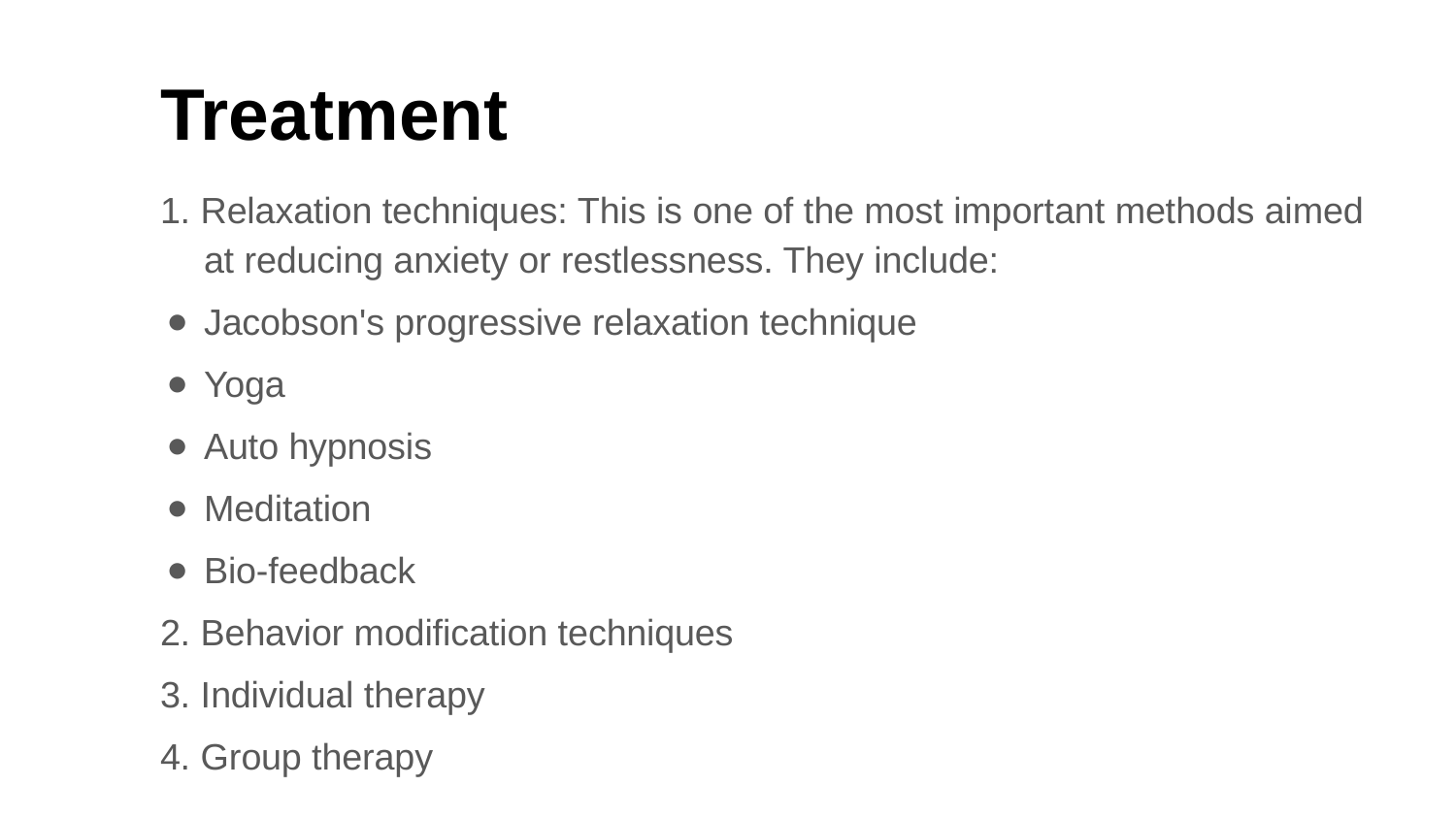

# Treatment
1. Relaxation techniques: This is one of the most important methods aimed at reducing anxiety or restlessness. They include:
Jacobson's progressive relaxation technique
Yoga
Auto hypnosis
Meditation
Bio-feedback
2. Behavior modification techniques
3. Individual therapy
4. Group therapy